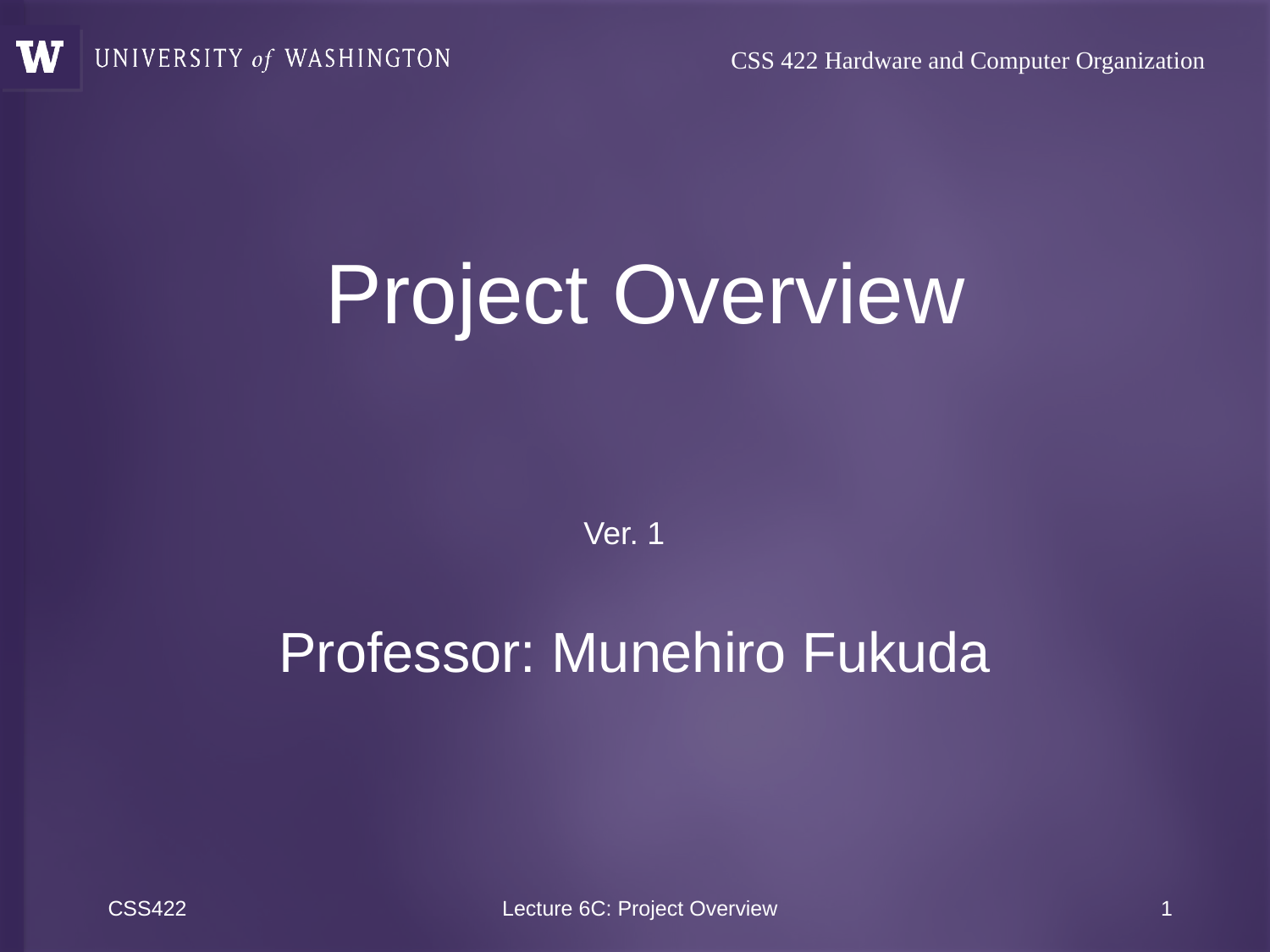

# CSS 422 Hardware and Computer Organization
Project Overview
Ver. 1
Professor: Munehiro Fukuda

CSS422
Lecture 6C: Project Overview
1